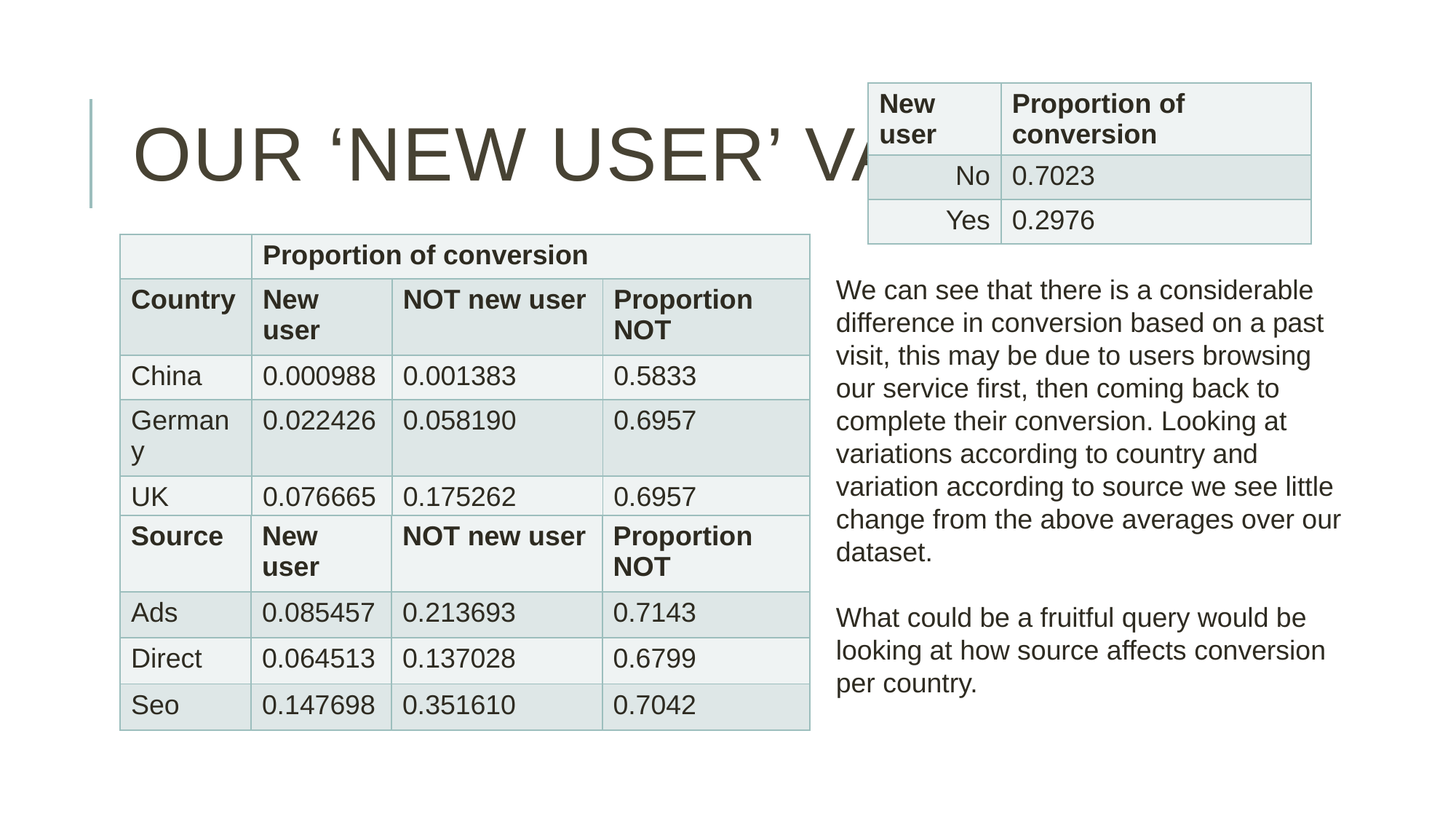

# Our ‘new user’ variable
| New user | Proportion of conversion |
| --- | --- |
| No | 0.7023 |
| Yes | 0.2976 |
|  | Proportion of conversion |  |  |
| --- | --- | --- | --- |
| Country | New user | NOT new user | Proportion NOT |
| China | 0.000988 | 0.001383 | 0.5833 |
| Germany | 0.022426 | 0.058190 | 0.6957 |
| UK | 0.076665 | 0.175262 | 0.6957 |
| US | 0.197589 | 0.467497 | 0.7029 |
We can see that there is a considerable difference in conversion based on a past visit, this may be due to users browsing our service first, then coming back to complete their conversion. Looking at variations according to country and variation according to source we see little change from the above averages over our dataset.

What could be a fruitful query would be looking at how source affects conversion per country.
| Source | New user | NOT new user | Proportion NOT |
| --- | --- | --- | --- |
| Ads | 0.085457 | 0.213693 | 0.7143 |
| Direct | 0.064513 | 0.137028 | 0.6799 |
| Seo | 0.147698 | 0.351610 | 0.7042 |